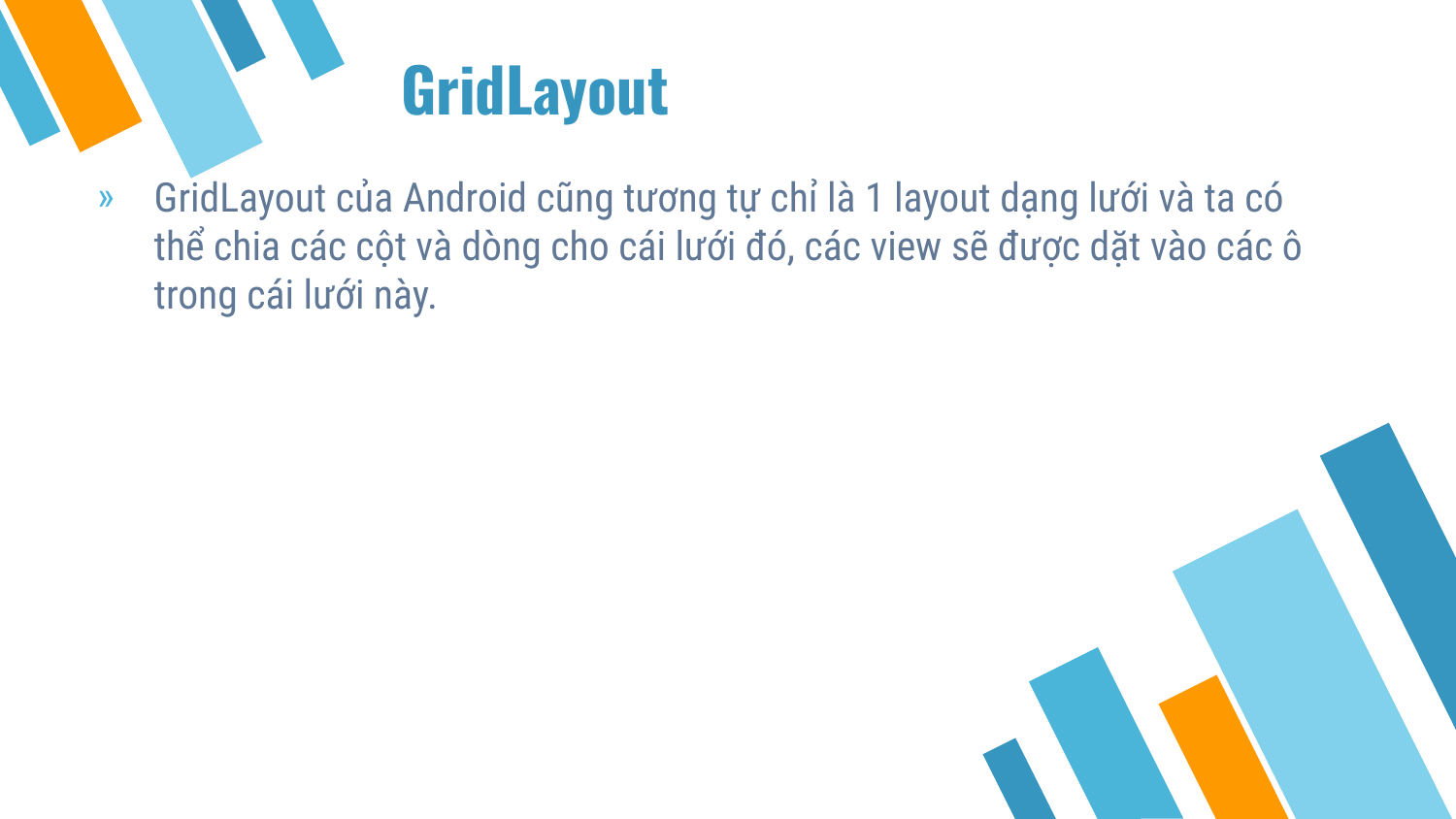

6
GridLayout
GridLayout của Android cũng tương tự chỉ là 1 layout dạng lưới và ta có thể chia các cột và dòng cho cái lưới đó, các view sẽ được dặt vào các ô trong cái lưới này.